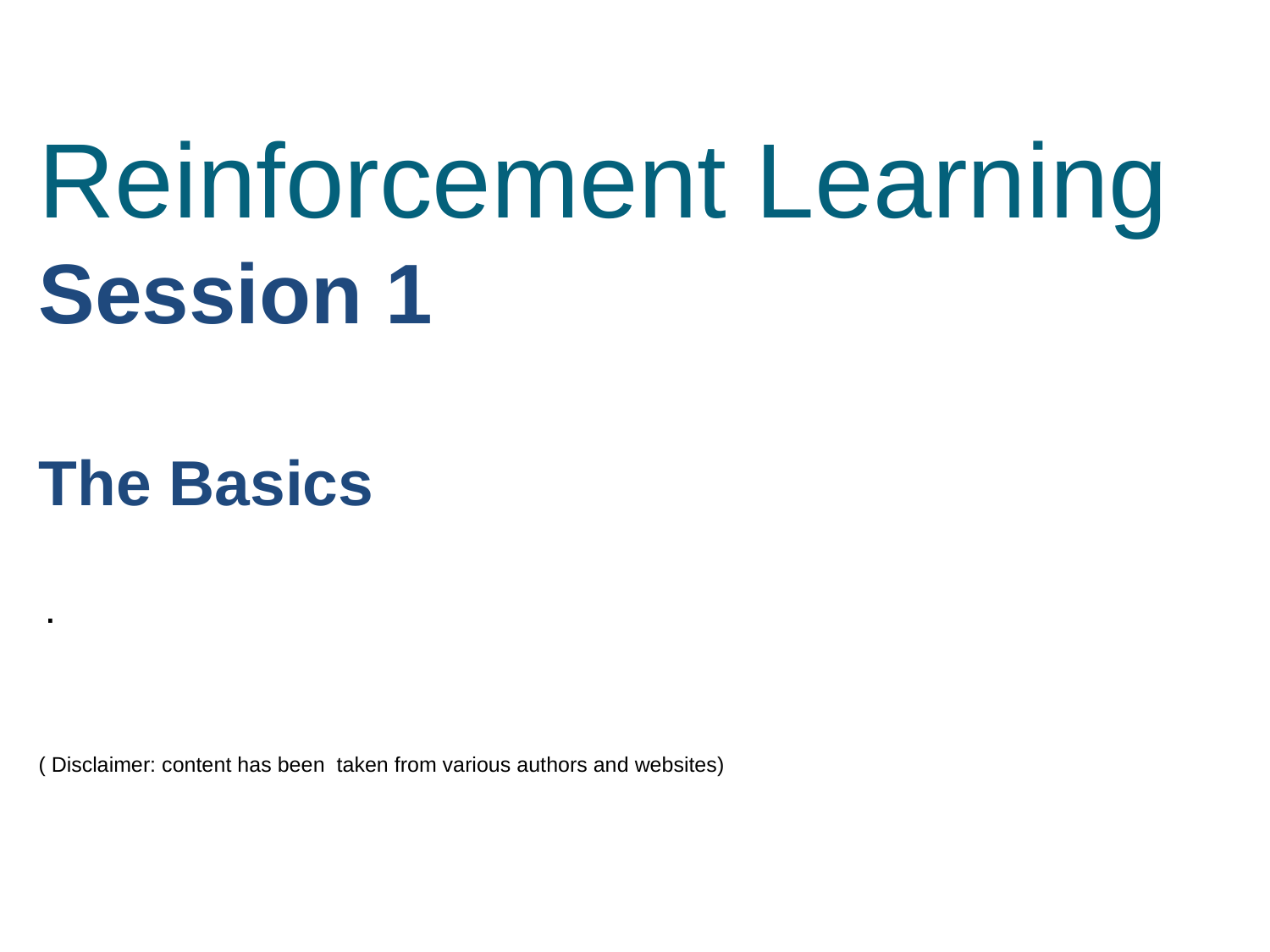

Reinforcement Learning
Session 1

The Basics

 .

( Disclaimer: content has been  taken from various authors and websites)